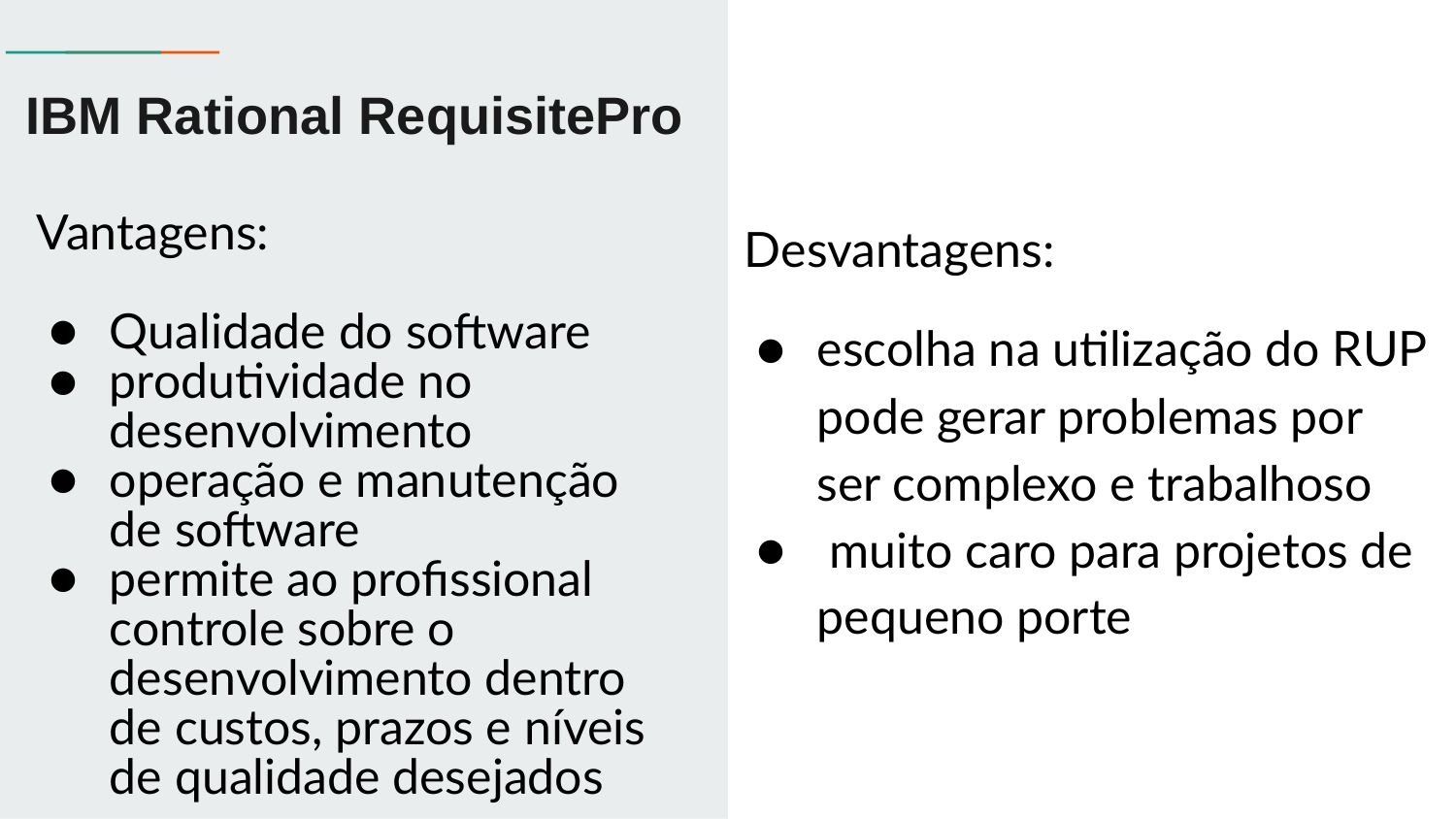

# IBM Rational RequisitePro

Vantagens:

Qualidade do software
produtividade no desenvolvimento
operação e manutenção de software
permite ao profissional controle sobre o desenvolvimento dentro de custos, prazos e níveis de qualidade desejados
Desvantagens:
escolha na utilização do RUP pode gerar problemas por ser complexo e trabalhoso
 muito caro para projetos de pequeno porte